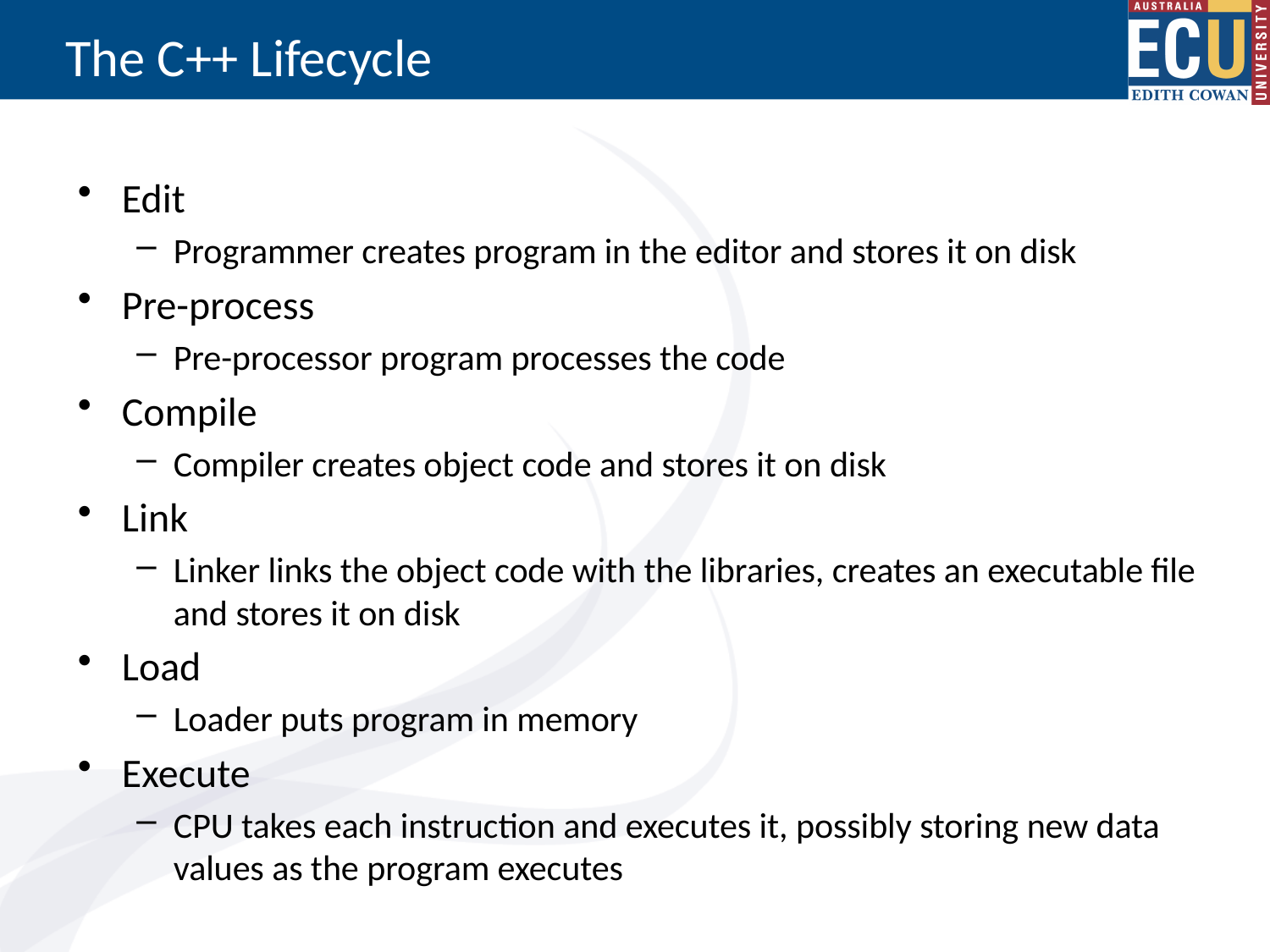

# The C++ Lifecycle
Edit
Programmer creates program in the editor and stores it on disk
Pre-process
Pre-processor program processes the code
Compile
Compiler creates object code and stores it on disk
Link
Linker links the object code with the libraries, creates an executable file and stores it on disk
Load
Loader puts program in memory
Execute
CPU takes each instruction and executes it, possibly storing new data values as the program executes